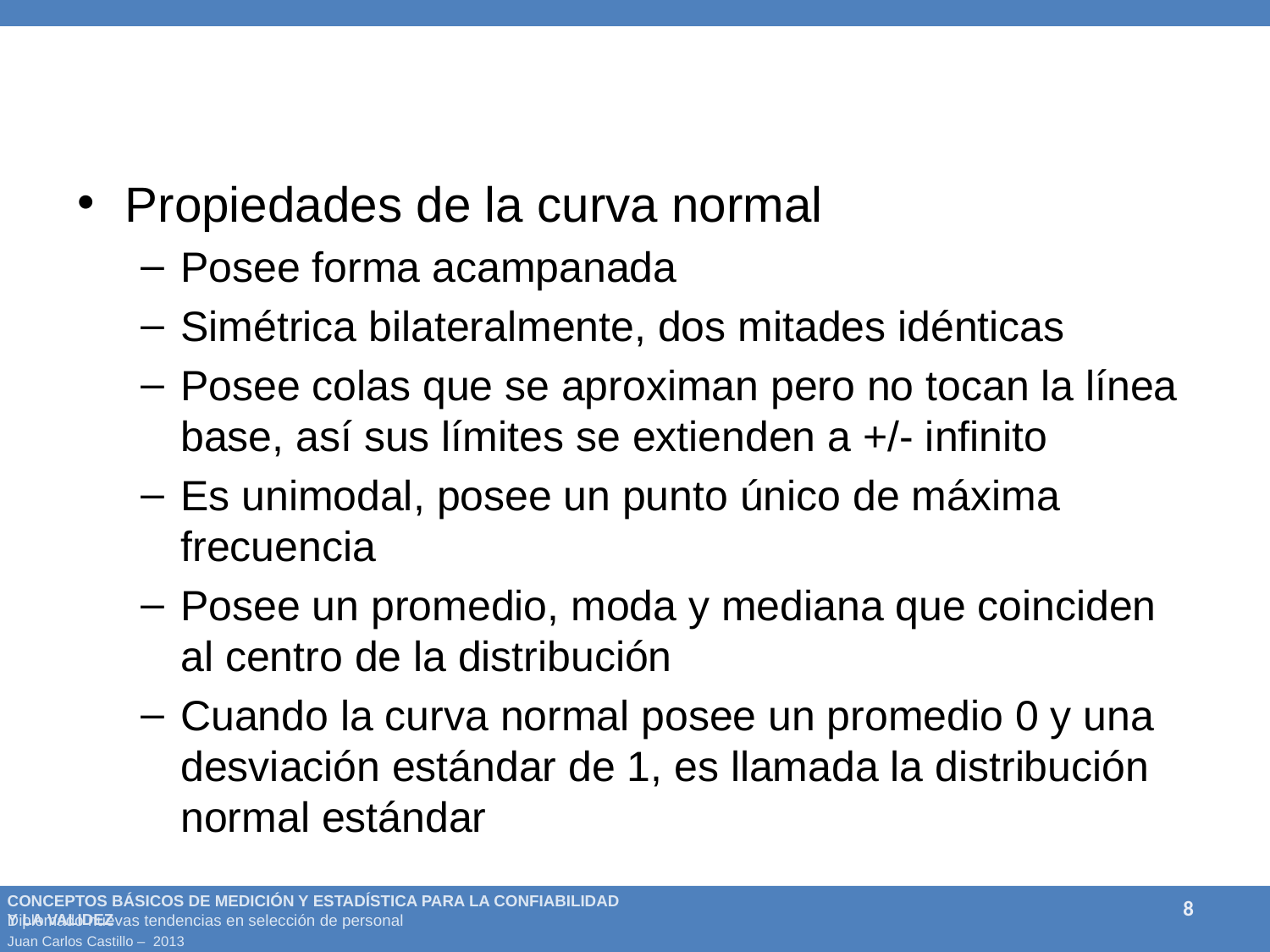

#
Propiedades de la curva normal
Posee forma acampanada
Simétrica bilateralmente, dos mitades idénticas
Posee colas que se aproximan pero no tocan la línea base, así sus límites se extienden a +/- infinito
Es unimodal, posee un punto único de máxima frecuencia
Posee un promedio, moda y mediana que coinciden al centro de la distribución
Cuando la curva normal posee un promedio 0 y una desviación estándar de 1, es llamada la distribución normal estándar

8